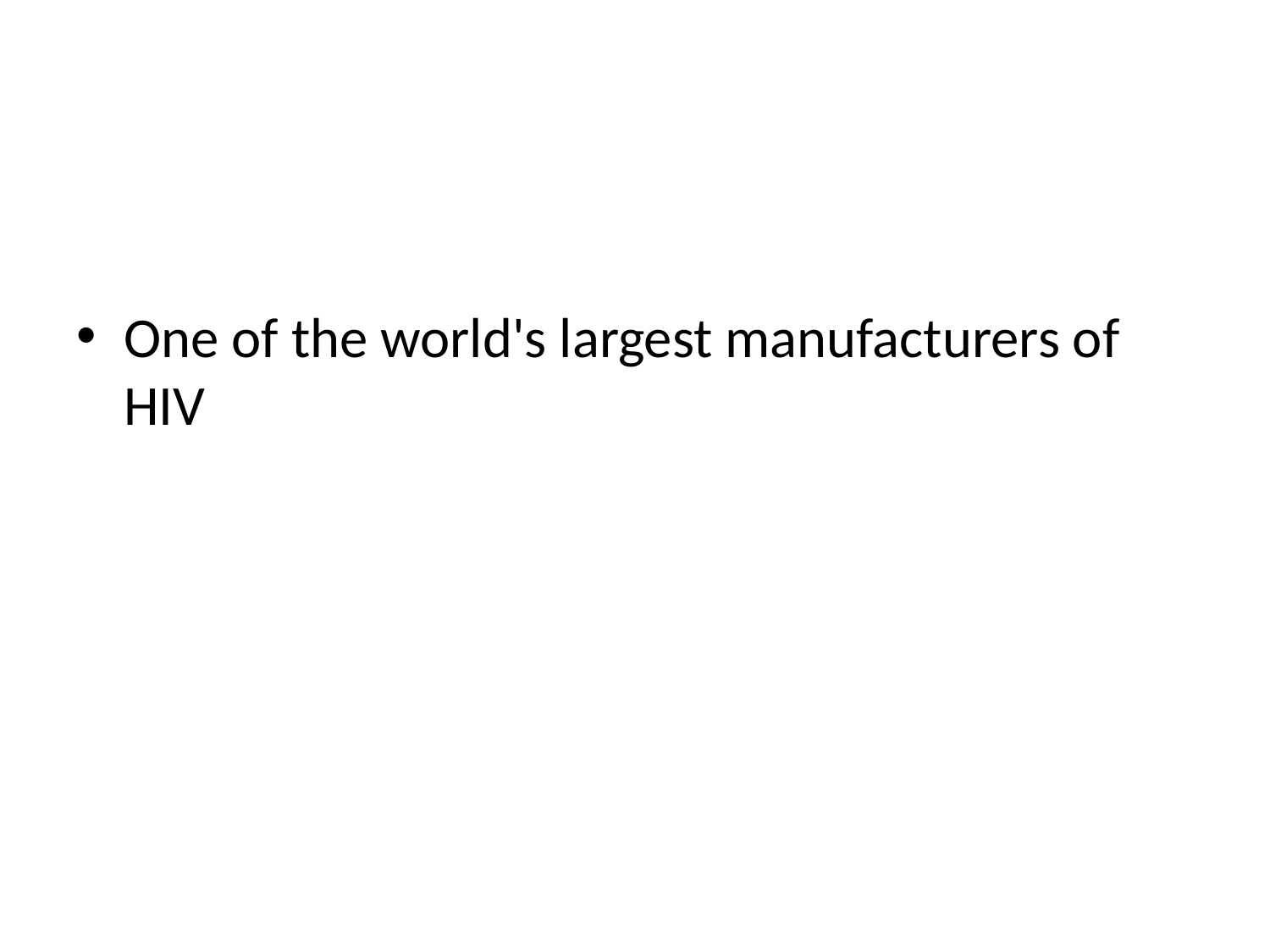

#

One of the world's largest manufacturers of HIV